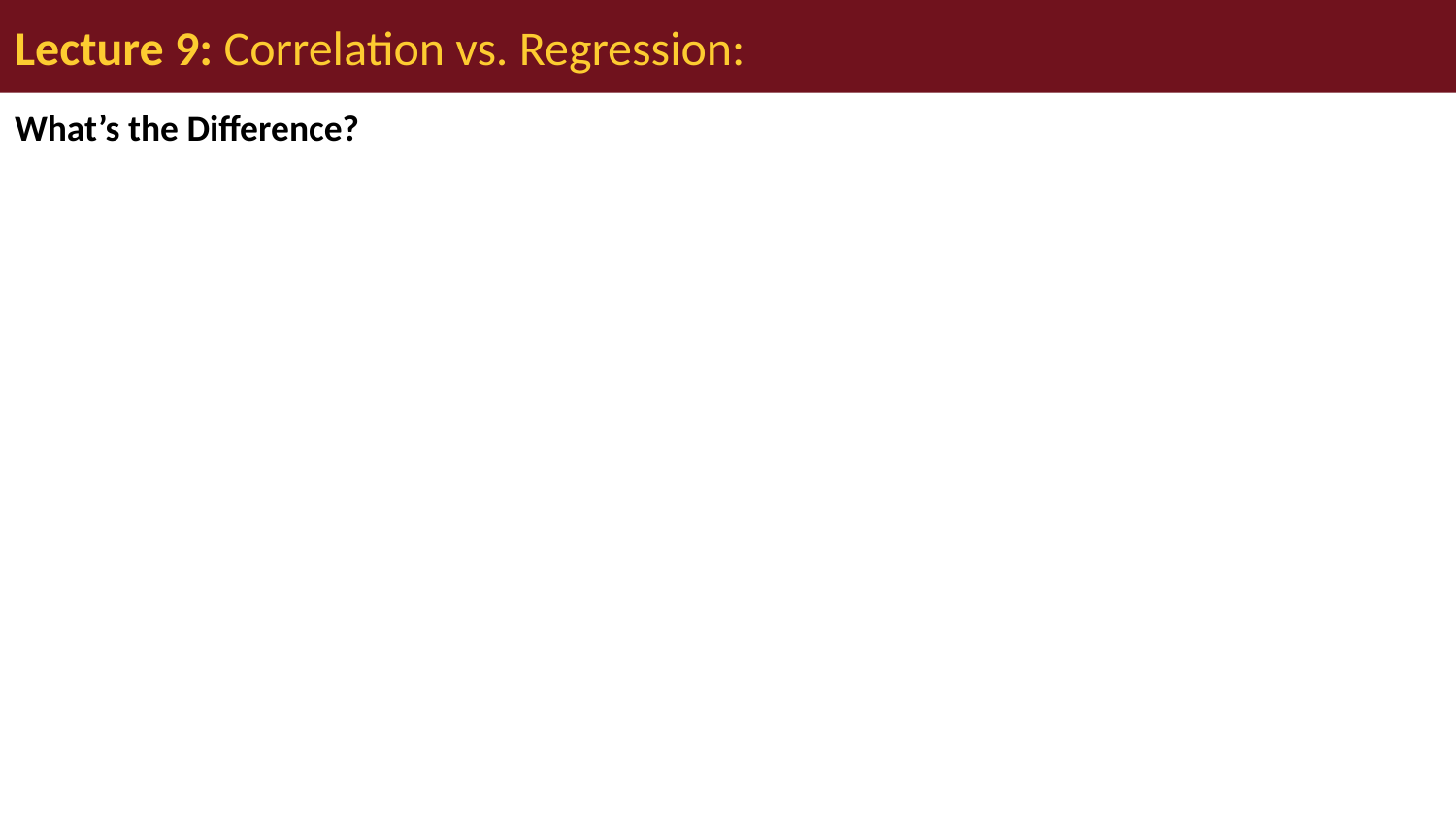

# Lecture 9: Correlation vs. Regression:
What’s the Difference?